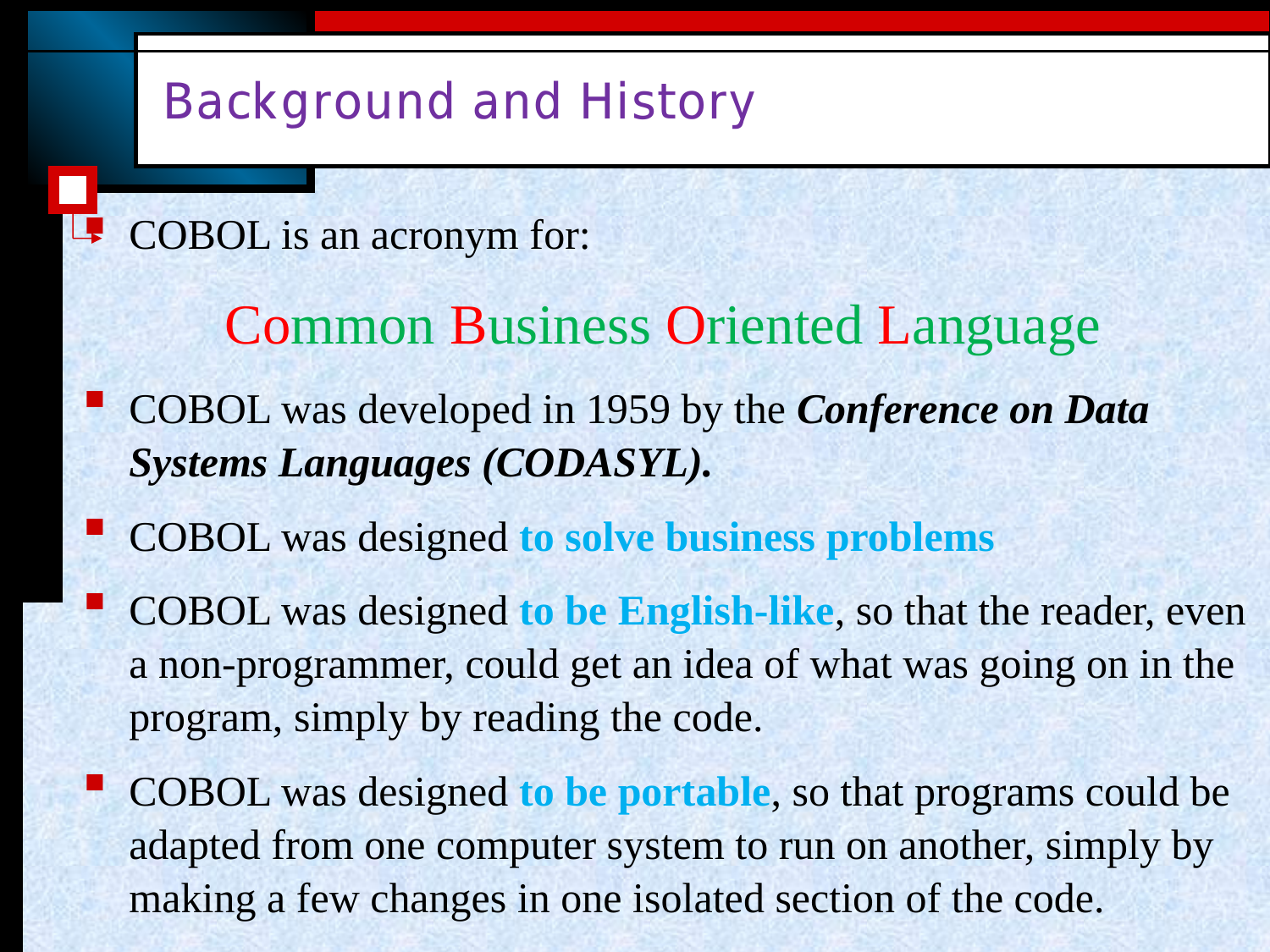

# Background and History
COBOL is an acronym for:
Common Business Oriented Language
COBOL was developed in 1959 by the Conference on Data Systems Languages (CODASYL).
COBOL was designed to solve business problems
COBOL was designed to be English-like, so that the reader, even a non-programmer, could get an idea of what was going on in the program, simply by reading the code.
COBOL was designed to be portable, so that programs could be adapted from one computer system to run on another, simply by making a few changes in one isolated section of the code.